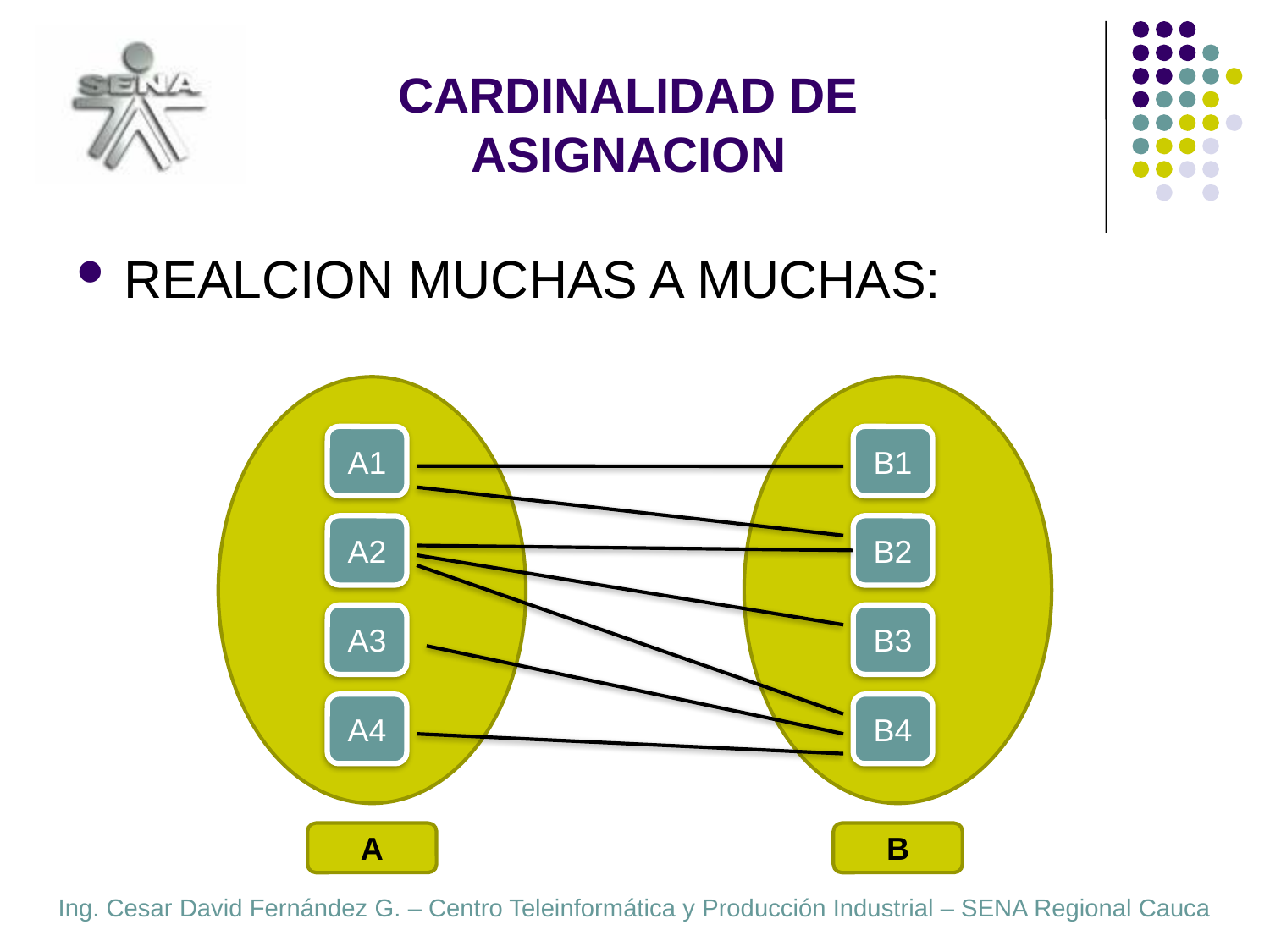

# CARDINALIDAD DE ASIGNACION
REALCION MUCHAS A MUCHAS:

A1
B1
A2
B2
A3
B3
A4
B4
A
B